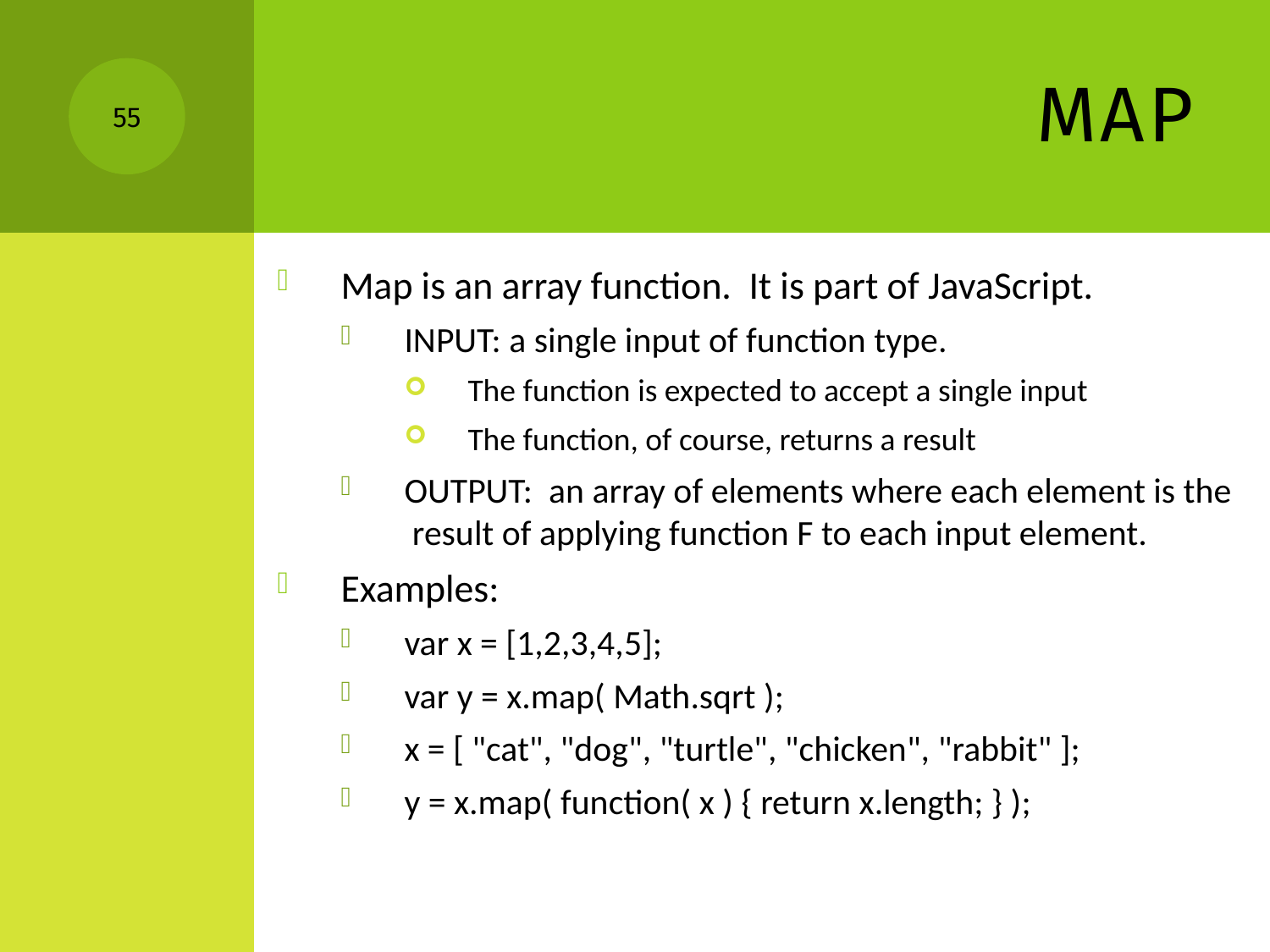

# Map
55
Map is an array function.  It is part of JavaScript.
INPUT: a single input of function type.
The function is expected to accept a single input
The function, of course, returns a result
OUTPUT:  an array of elements where each element is the  result of applying function F to each input element.
Examples:
var x = [1,2,3,4,5];
var y = x.map( Math.sqrt );
x = [ "cat", "dog", "turtle", "chicken", "rabbit" ];
y = x.map( function( x ) { return x.length; } );